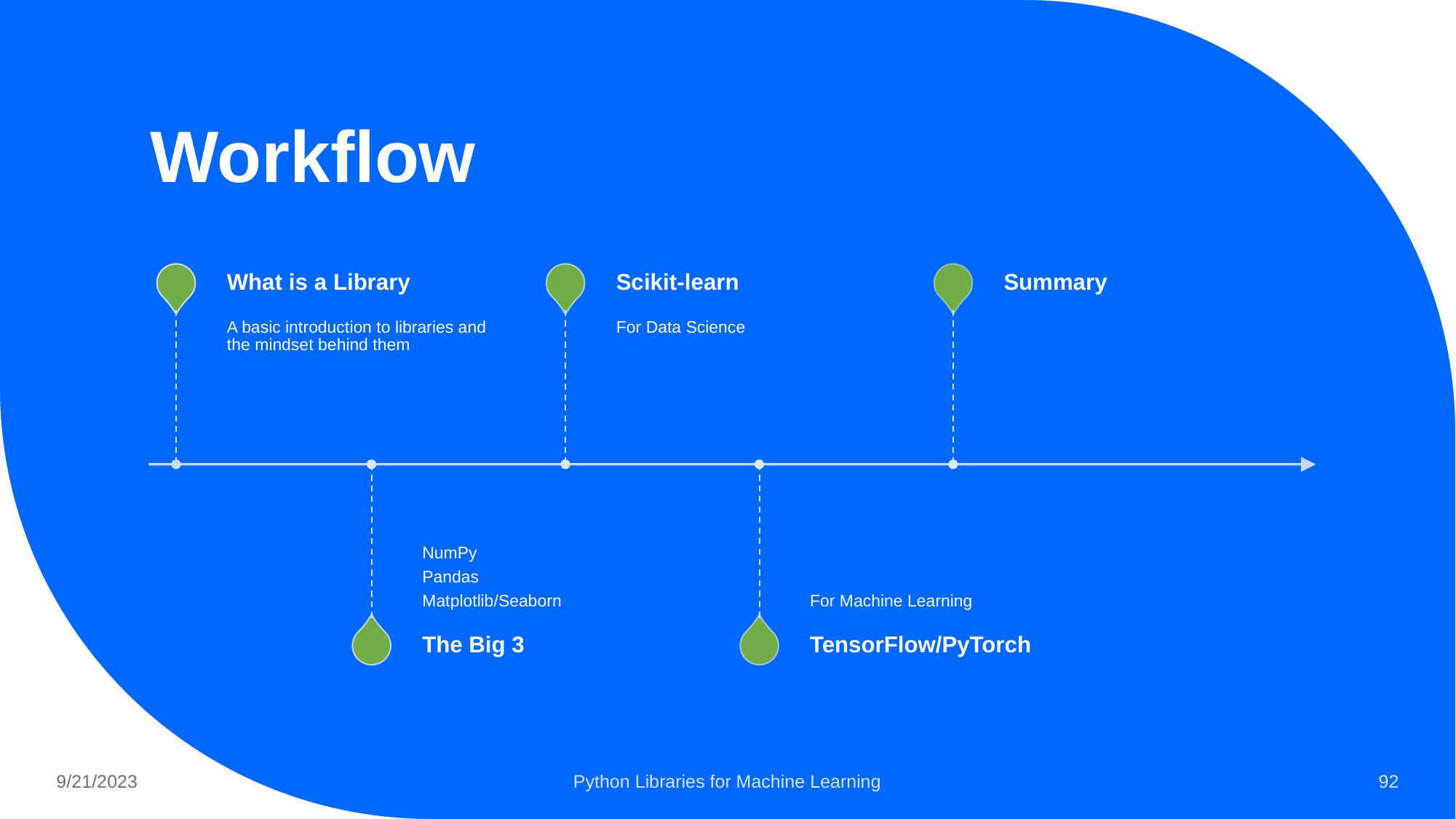

# Workflow

What is a Library

Scikit-learn

Summary

A basic introduction to libraries and the mindset behind them

For Data Science

NumPy
Pandas
Matplotlib/Seaborn

For Machine Learning

The Big 3

TensorFlow/PyTorch

9/21/2023
Python Libraries for Machine Learning
92